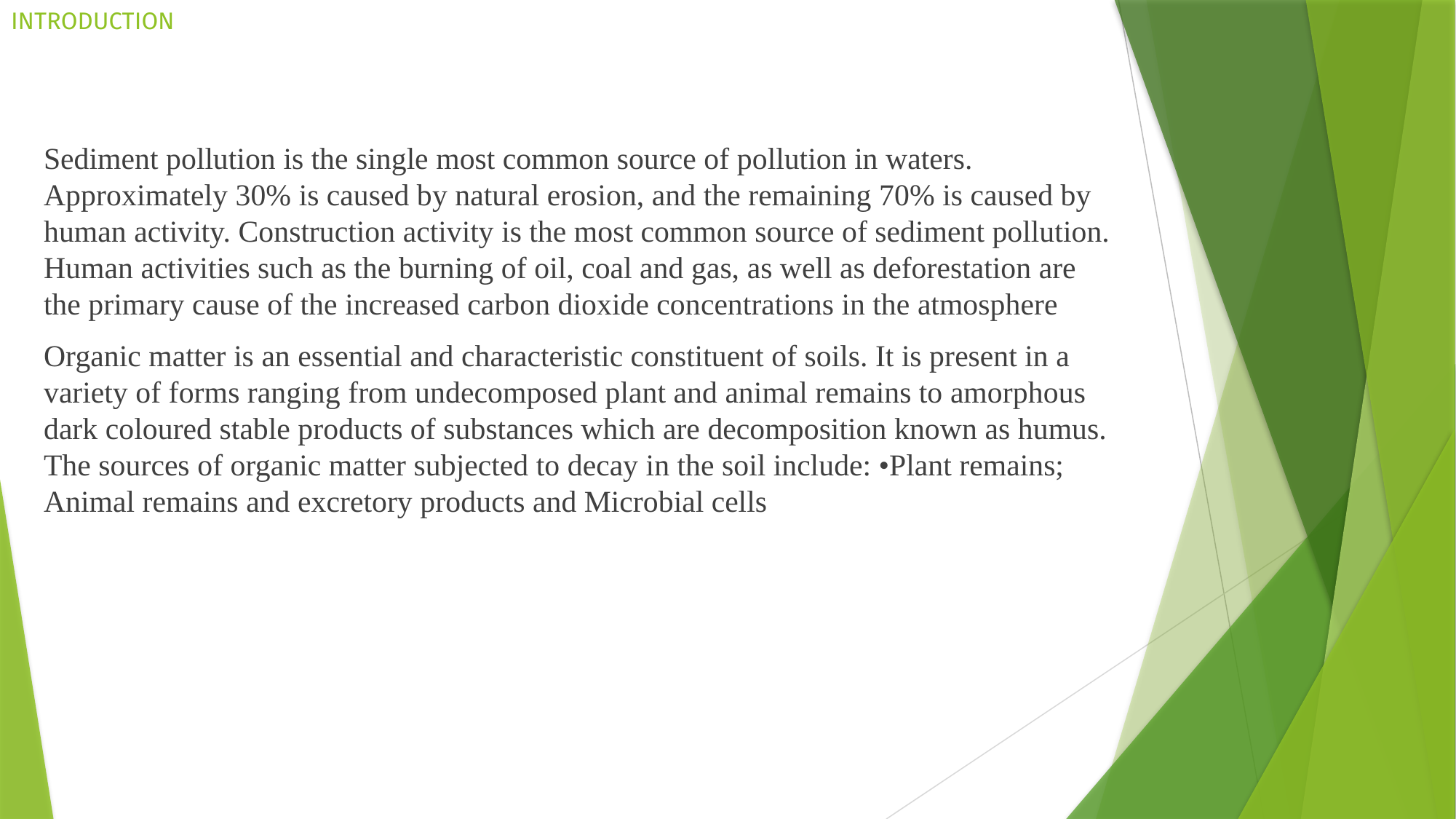

# INTRODUCTION
Sediment pollution is the single most common source of pollution in waters. Approximately 30% is caused by natural erosion, and the remaining 70% is caused by human activity. Construction activity is the most common source of sediment pollution. Human activities such as the burning of oil, coal and gas, as well as deforestation are the primary cause of the increased carbon dioxide concentrations in the atmosphere
Organic matter is an essential and characteristic constituent of soils. It is present in a variety of forms ranging from undecomposed plant and animal remains to amorphous dark coloured stable products of substances which are decomposition known as humus. The sources of organic matter subjected to decay in the soil include: •Plant remains; Animal remains and excretory products and Microbial cells